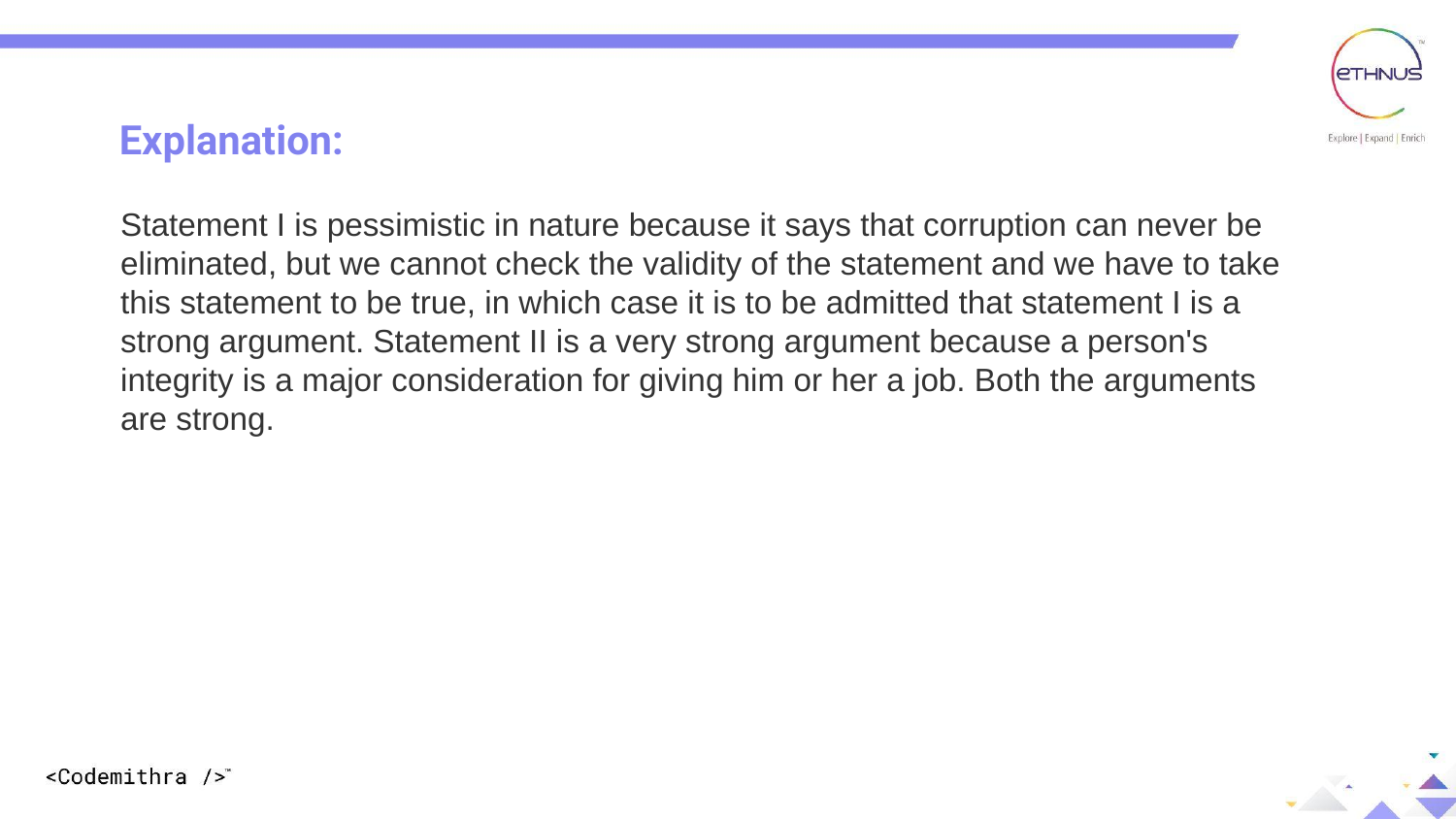

Explanation:
Explanation:
Statement I is pessimistic in nature because it says that corruption can never be eliminated, but we cannot check the validity of the statement and we have to take this statement to be true, in which case it is to be admitted that statement I is a strong argument. Statement II is a very strong argument because a person's integrity is a major consideration for giving him or her a job. Both the arguments are strong.